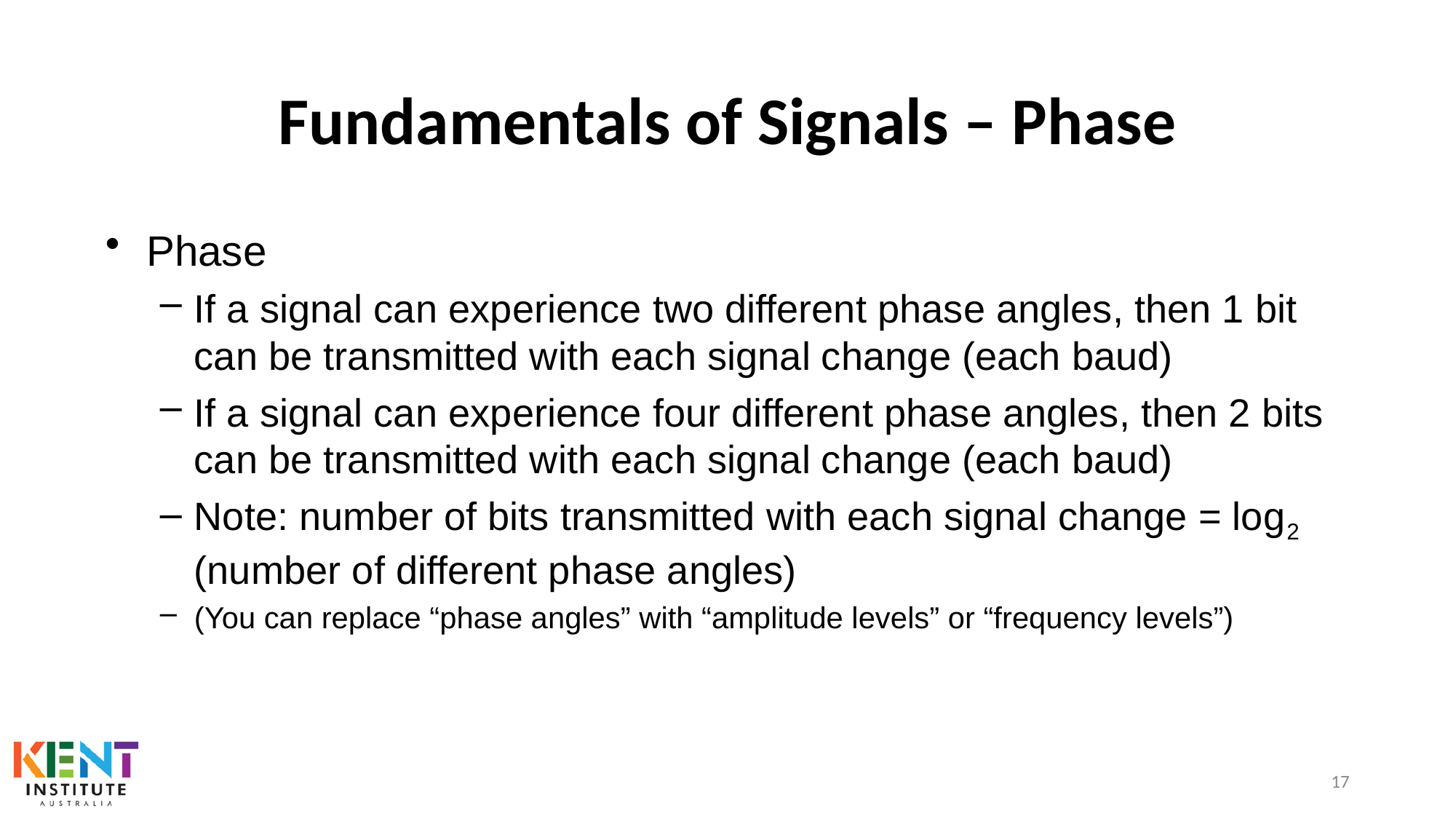

# Fundamentals of Signals – Phase
Phase
If a signal can experience two different phase angles, then 1 bit can be transmitted with each signal change (each baud)
If a signal can experience four different phase angles, then 2 bits can be transmitted with each signal change (each baud)
Note: number of bits transmitted with each signal change = log2 (number of different phase angles)
(You can replace “phase angles” with “amplitude levels” or “frequency levels”)
17